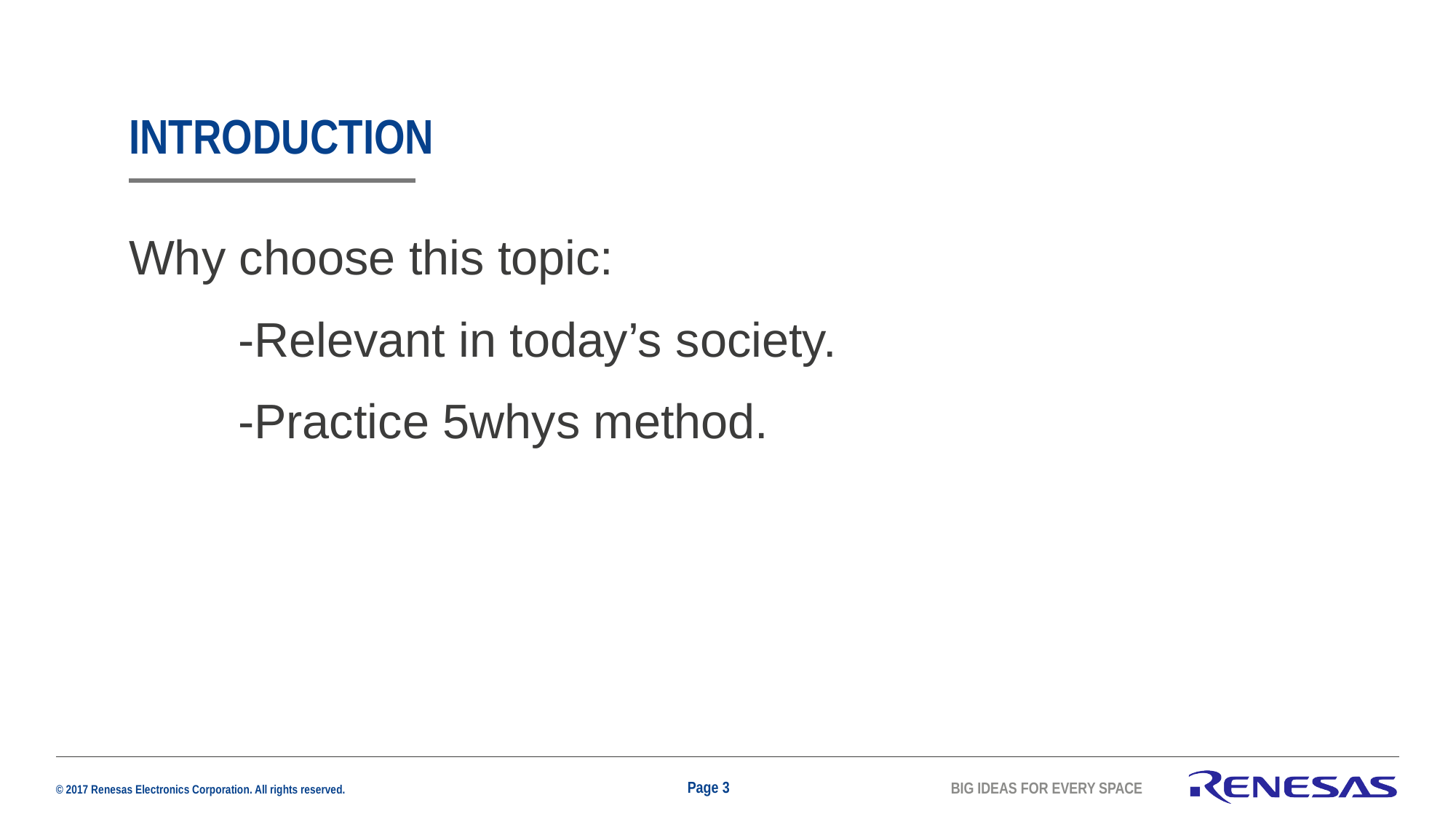

# INTRODUCTION
Why choose this topic:
	-Relevant in today’s society.
	-Practice 5whys method.
Page 3